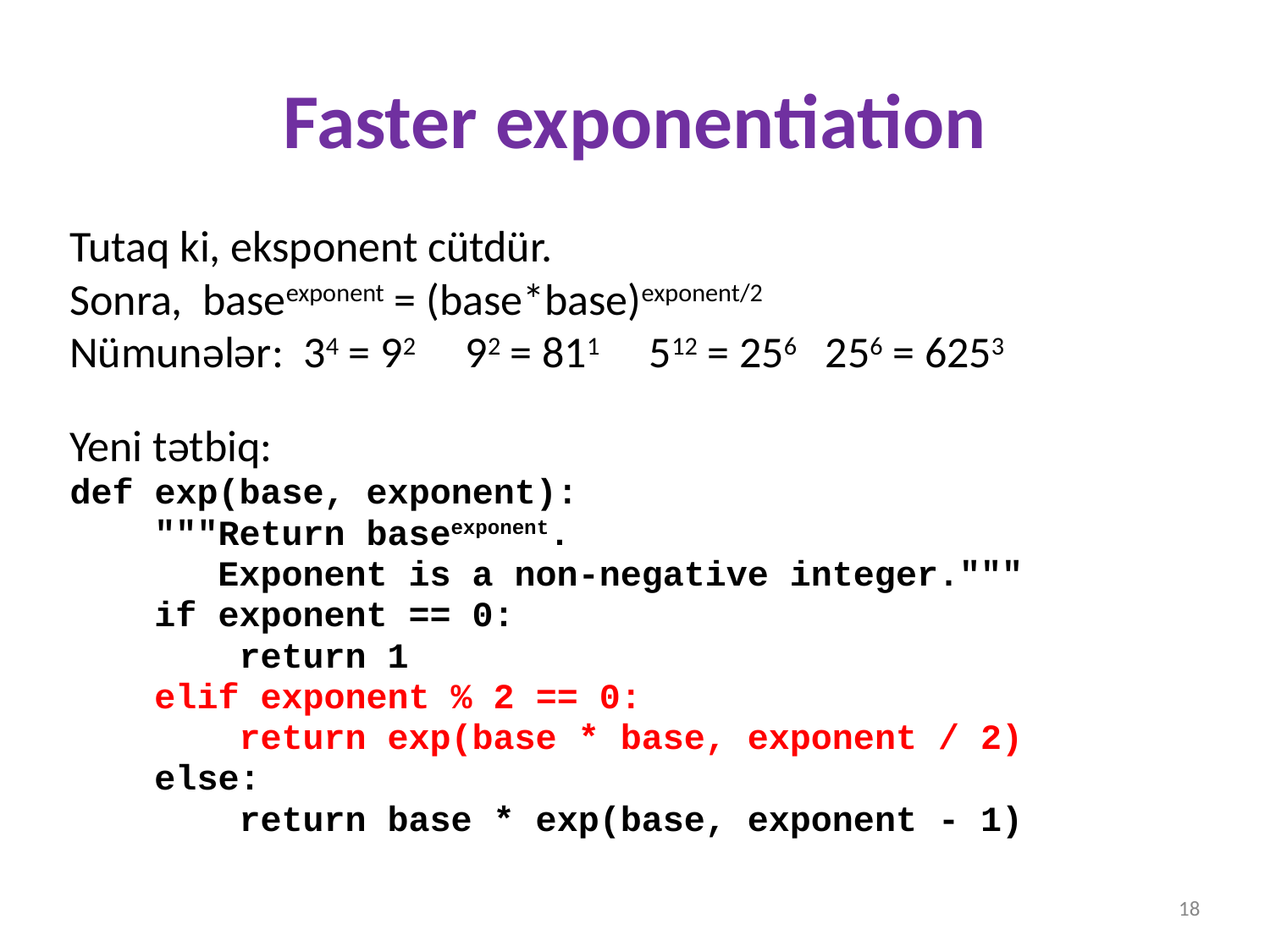

# Faster exponentiation
Tutaq ki, eksponent cütdür.
Sonra,  baseexponent = (base*base)exponent/2
Nümunələr:  34 = 92     92 = 811     512 = 256     256 = 6253

Yeni tətbiq:
def exp(base, exponent):
    """Return baseexponent.
	 Exponent is a non-negative integer."""
    if exponent == 0:
        return 1
    elif exponent % 2 == 0:
        return exp(base * base, exponent / 2)
    else:
        return base * exp(base, exponent - 1)
18